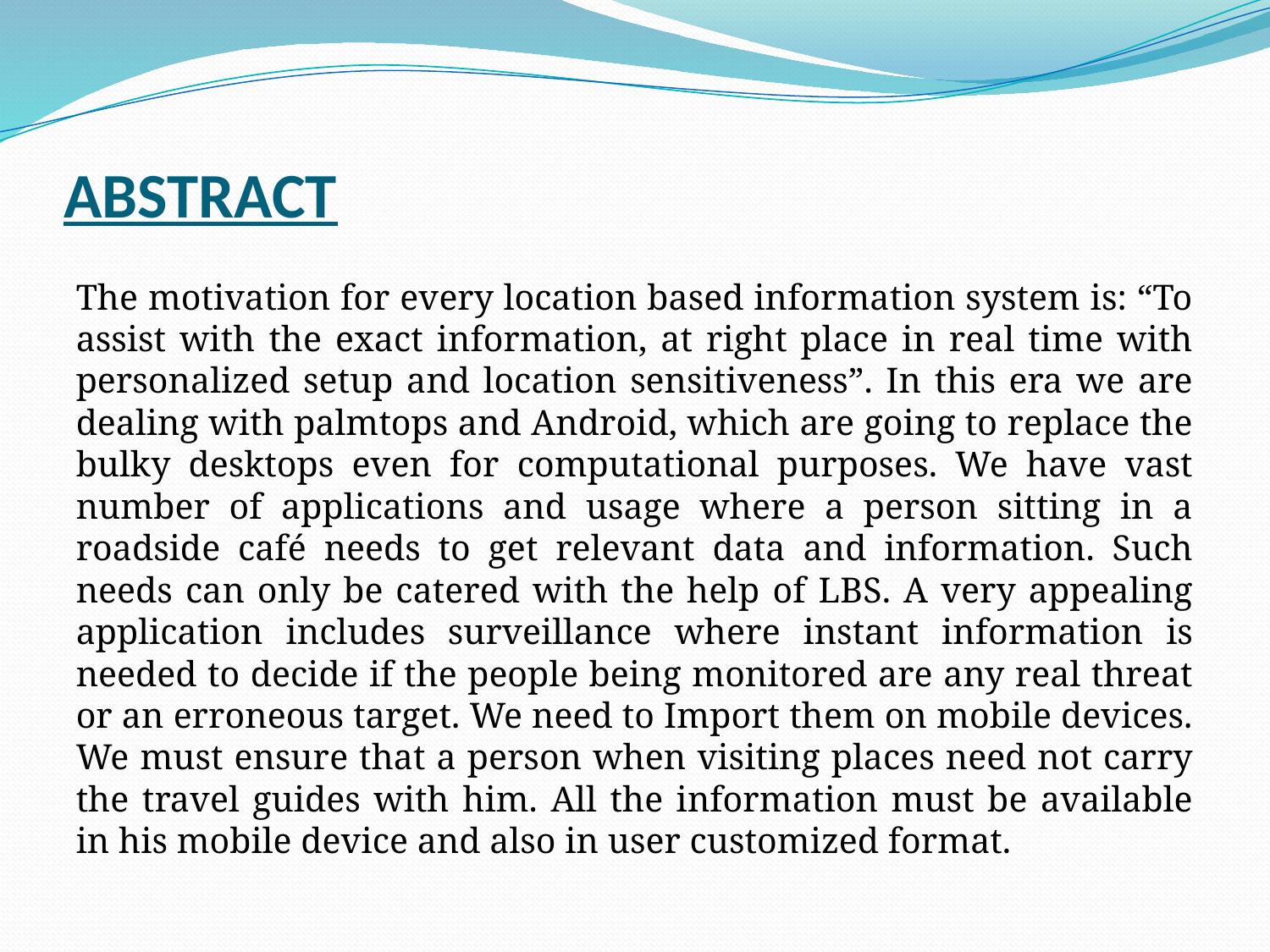

# ABSTRACT
The motivation for every location based information system is: “To assist with the exact information, at right place in real time with personalized setup and location sensitiveness”. In this era we are dealing with palmtops and Android, which are going to replace the bulky desktops even for computational purposes. We have vast number of applications and usage where a person sitting in a roadside café needs to get relevant data and information. Such needs can only be catered with the help of LBS. A very appealing application includes surveillance where instant information is needed to decide if the people being monitored are any real threat or an erroneous target. We need to Import them on mobile devices. We must ensure that a person when visiting places need not carry the travel guides with him. All the information must be available in his mobile device and also in user customized format.